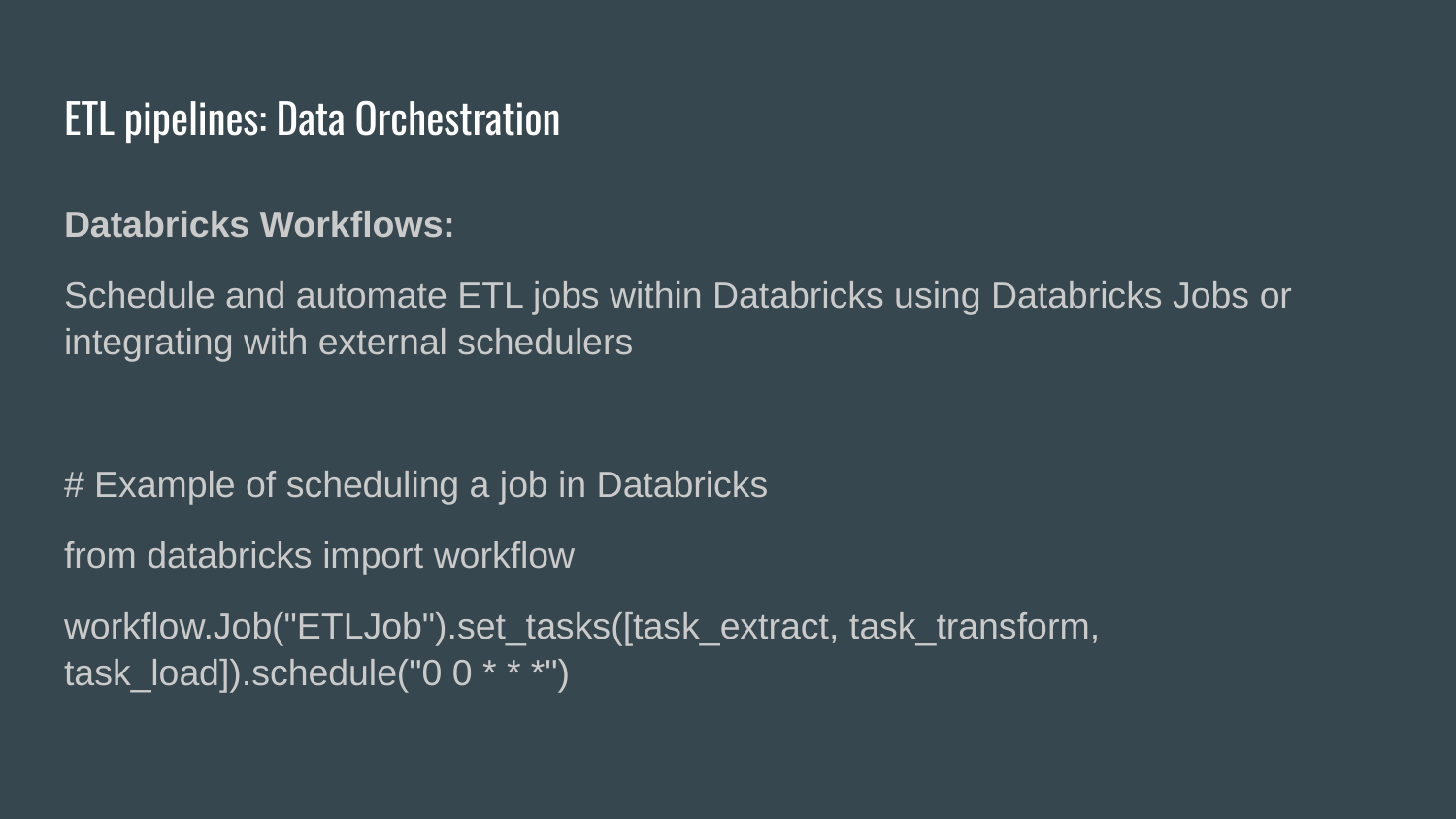

# ETL pipelines: Data Orchestration
Databricks Workflows:
Schedule and automate ETL jobs within Databricks using Databricks Jobs or integrating with external schedulers

# Example of scheduling a job in Databricks
from databricks import workflow
workflow.Job("ETLJob").set_tasks([task_extract, task_transform, task_load]).schedule("0 0 * * *")